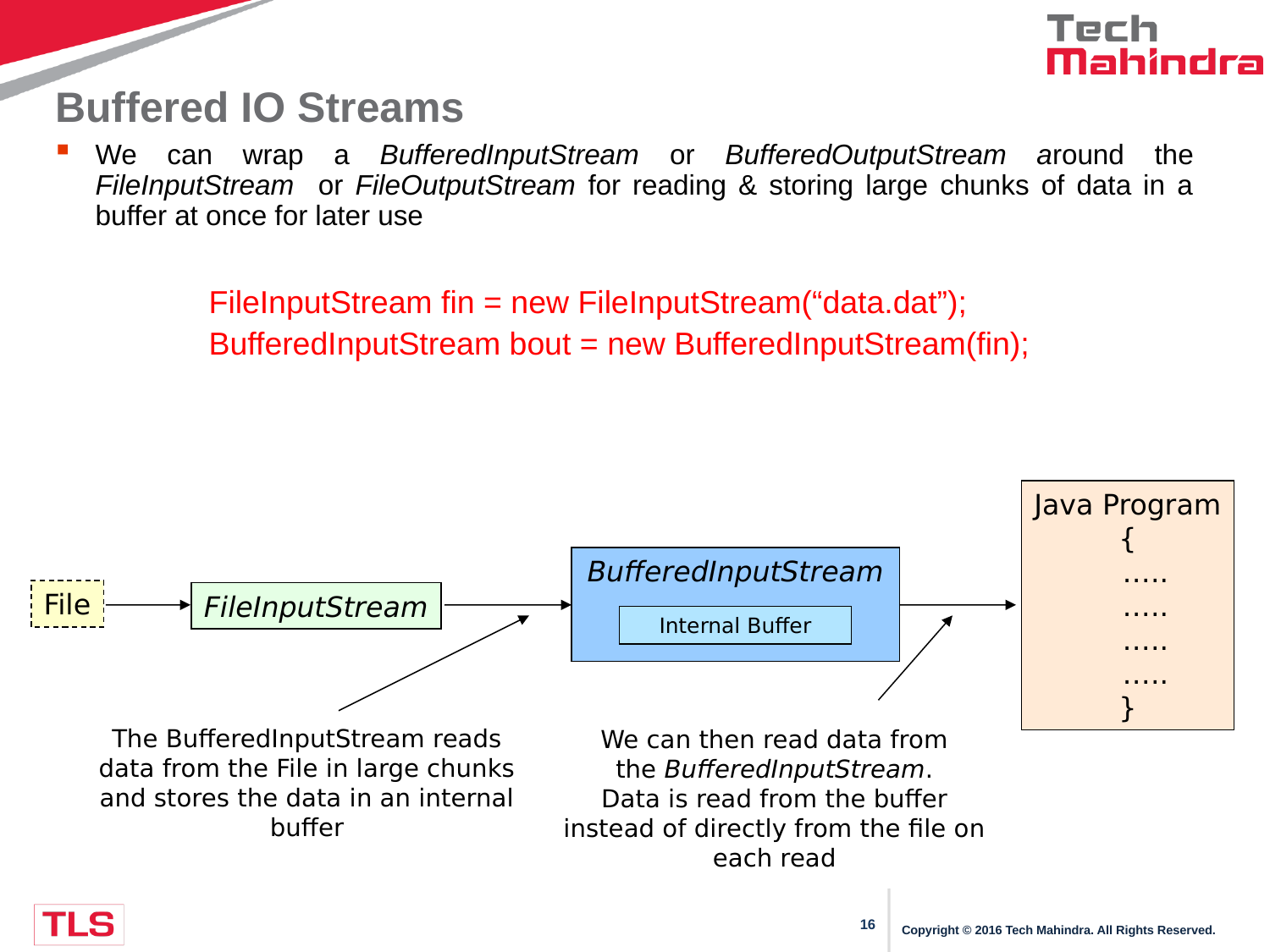

# Buffered IO Streams
We can wrap a BufferedInputStream or BufferedOutputStream around the FileInputStream  or FileOutputStream for reading & storing large chunks of data in a buffer at once for later use

		FileInputStream fin = new FileInputStream(“data.dat”);
		BufferedInputStream bout = new BufferedInputStream(fin);

Java Program
{
    …..
    …..
    …..
    …..
}
BufferedInputStream

    Internal Buffer
File
FileInputStream

The BufferedInputStream reads
data from the File in large chunks
and stores the data in an internal
buffer
We can then read data from
the BufferedInputStream.
Data is read from the buffer
instead of directly from the file on
each read
Copyright © 2016 Tech Mahindra. All Rights Reserved.